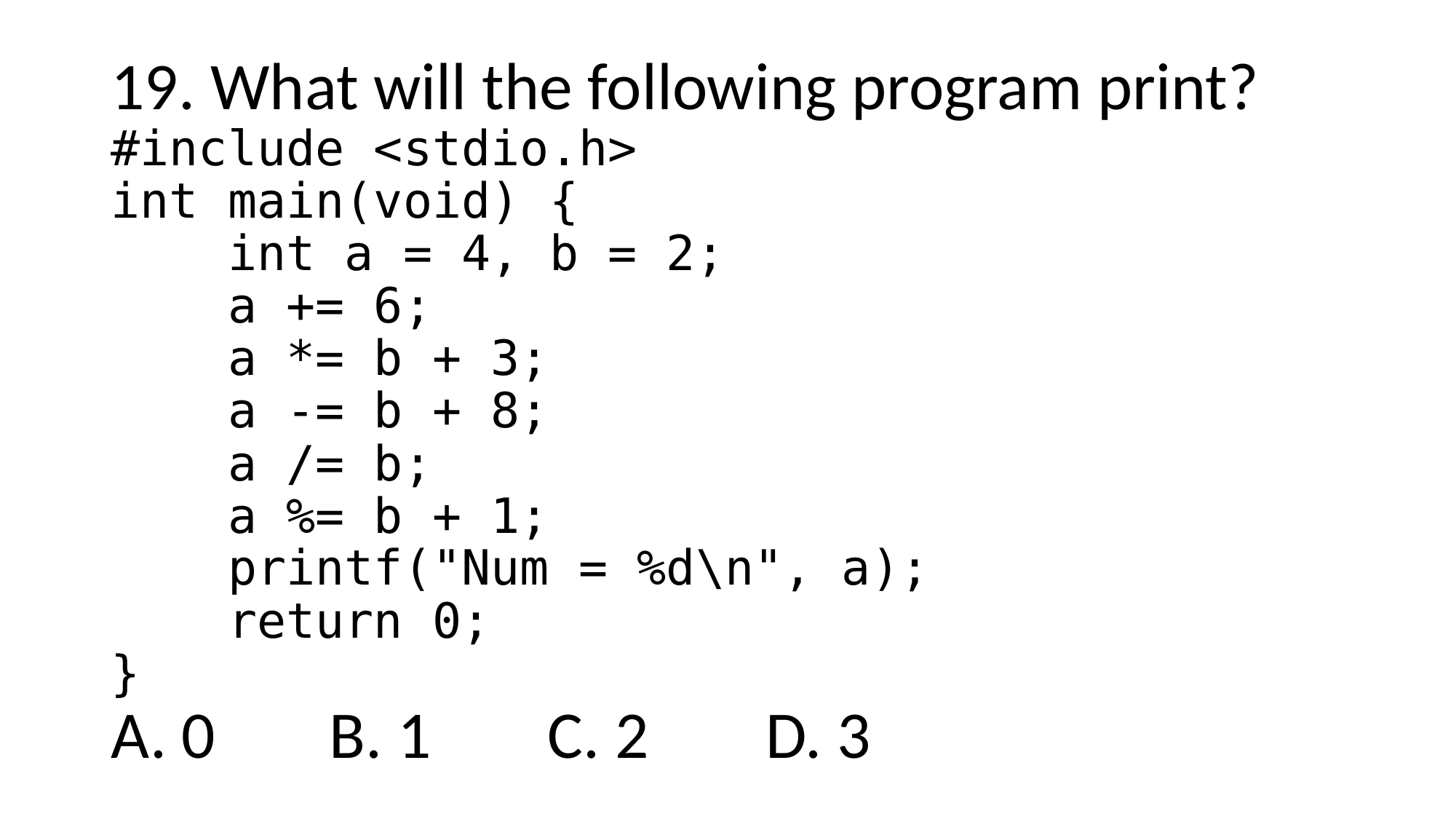

# 19. What will the following program print? #include <stdio.h> int main(void) { int a = 4, b = 2; a += 6; a *= b + 3; a -= b + 8; a /= b; a %= b + 1; printf("Num = %d\n", a); return 0; } A. 0		B. 1		C. 2		D. 3